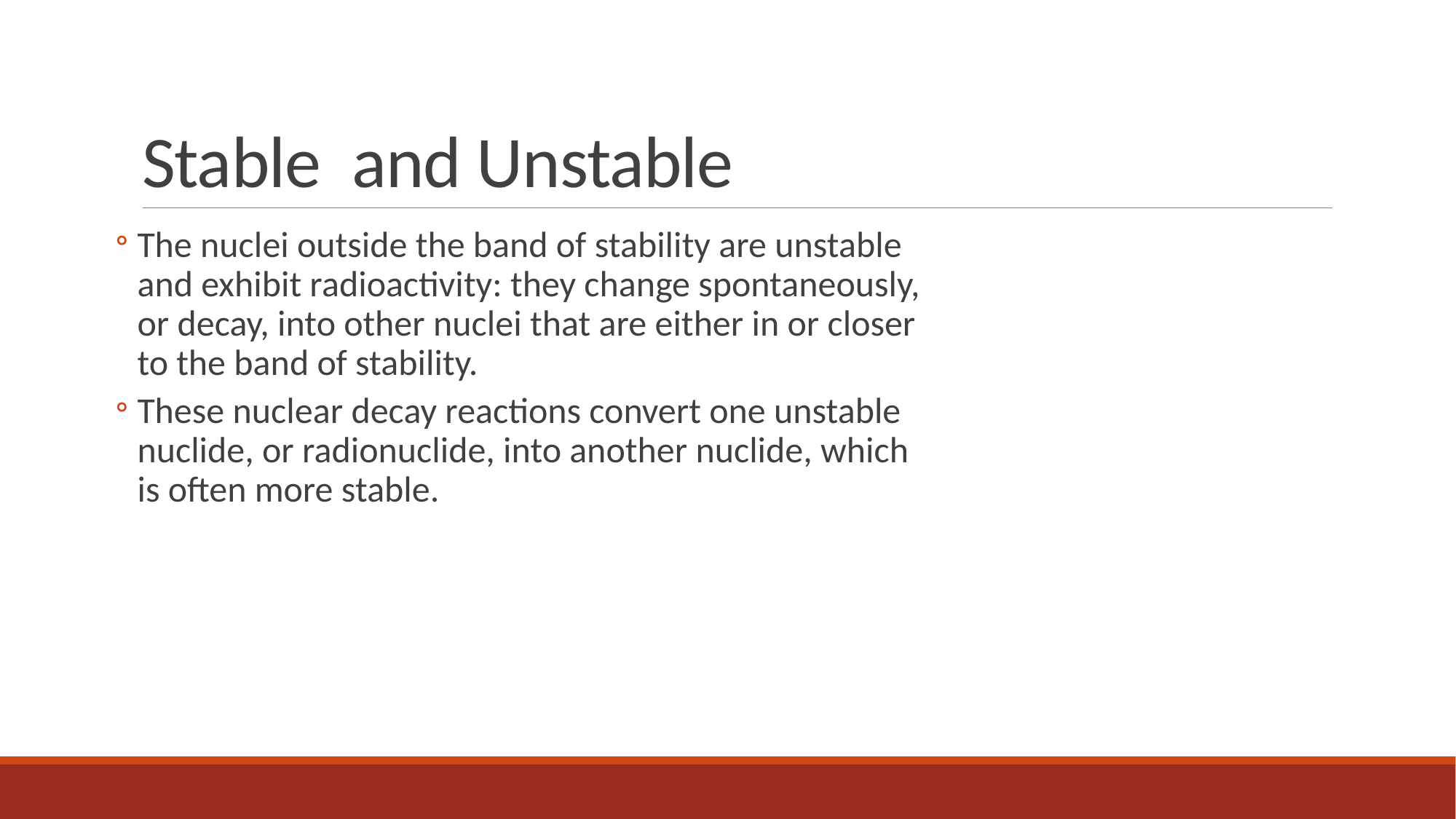

# Stable  and Unstable
The nuclei outside the band of stability are unstable and exhibit radioactivity: they change spontaneously, or decay, into other nuclei that are either in or closer to the band of stability.
These nuclear decay reactions convert one unstable nuclide, or radionuclide, into another nuclide, which is often more stable.